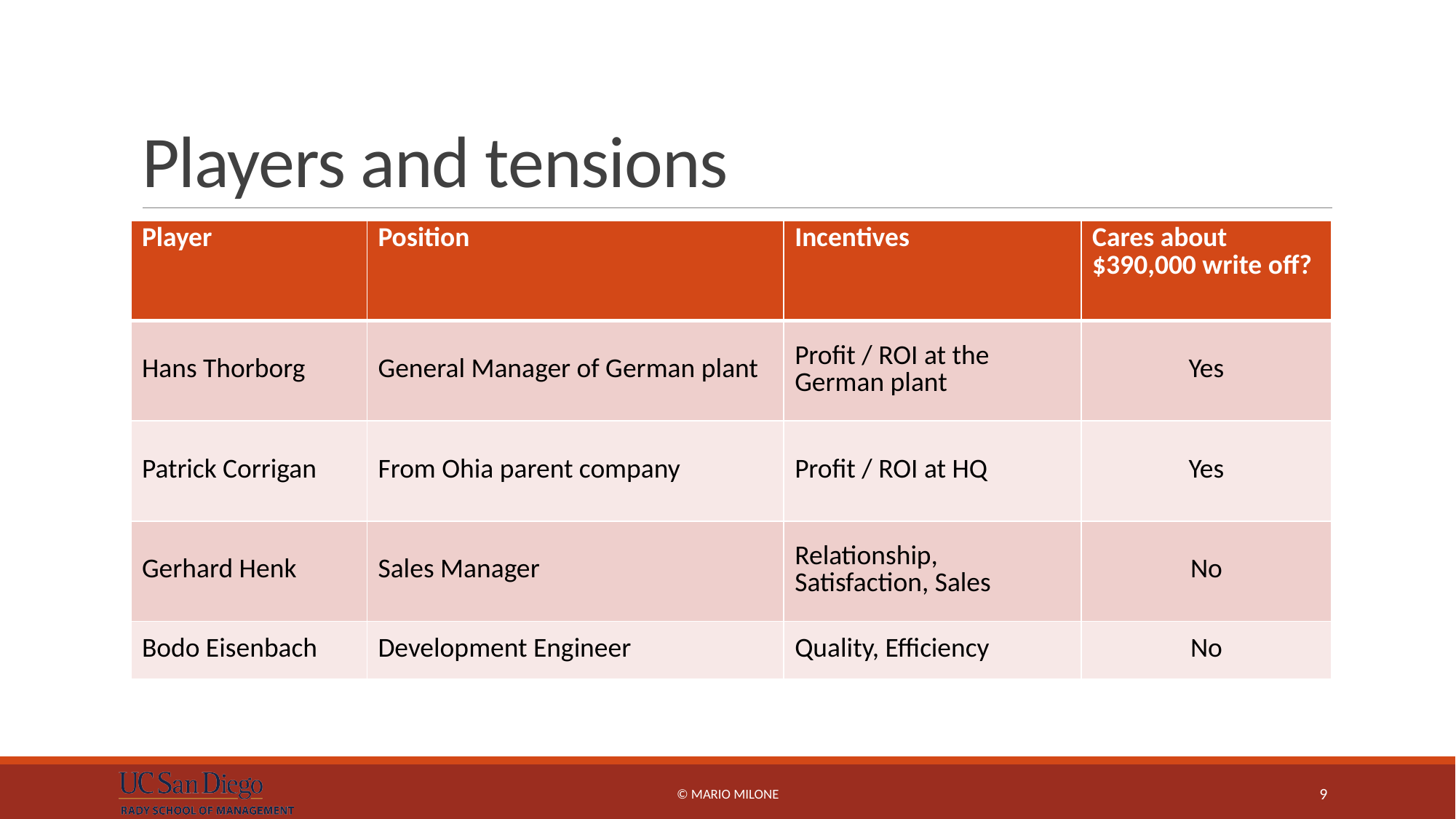

# Players and tensions
| Player | Position | Incentives | Cares about $390,000 write off? |
| --- | --- | --- | --- |
| Hans Thorborg | General Manager of German plant | Profit / ROI at the German plant | Yes |
| Patrick Corrigan | From Ohia parent company | Profit / ROI at HQ | Yes |
| Gerhard Henk | Sales Manager | Relationship, Satisfaction, Sales | No |
| Bodo Eisenbach | Development Engineer | Quality, Efficiency | No |
© Mario Milone
9